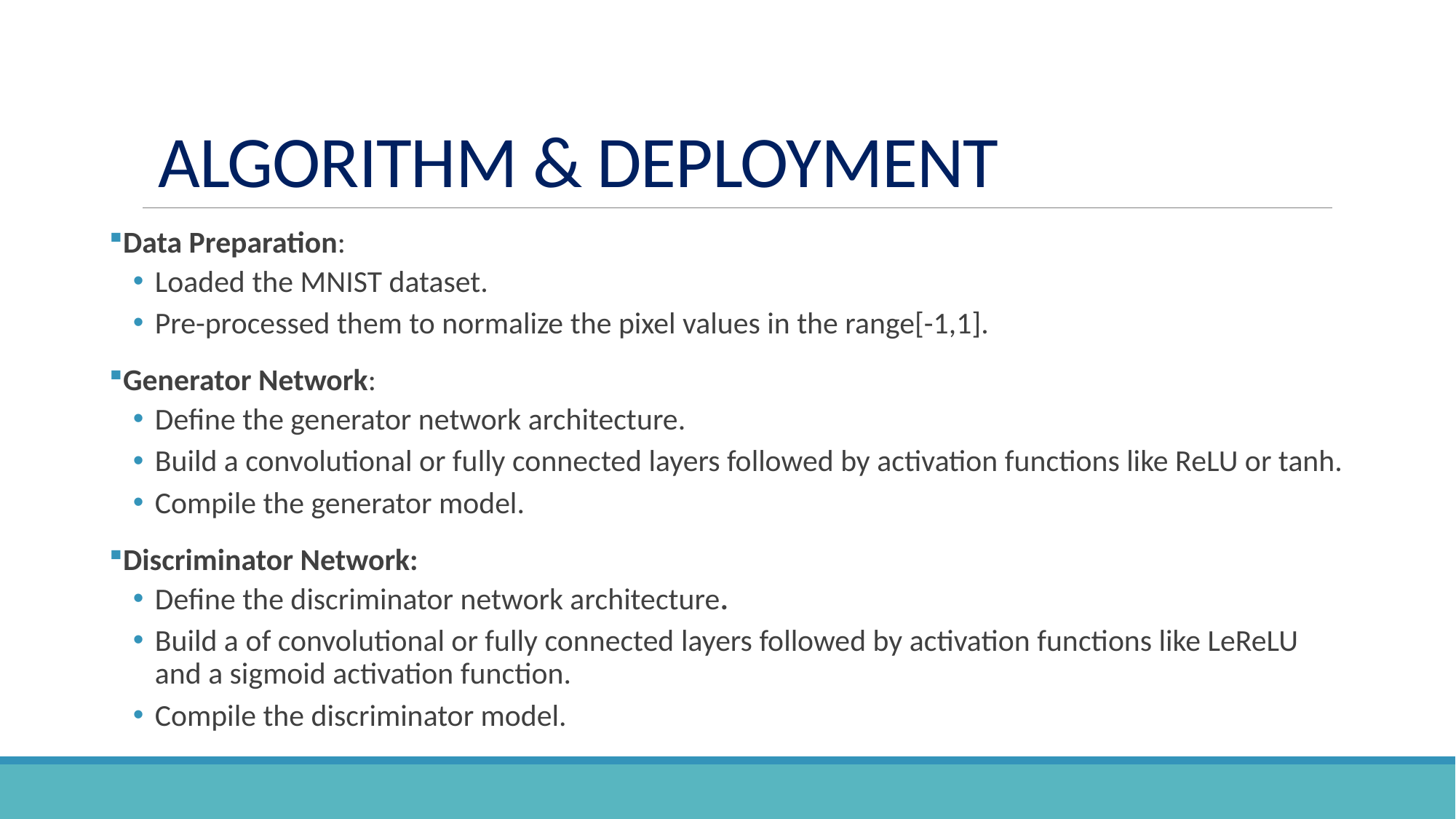

# ALGORITHM & DEPLOYMENT
Data Preparation:
Loaded the MNIST dataset.
Pre-processed them to normalize the pixel values in the range[-1,1].
Generator Network:
Define the generator network architecture.
Build a convolutional or fully connected layers followed by activation functions like ReLU or tanh.
Compile the generator model.
Discriminator Network:
Define the discriminator network architecture.
Build a of convolutional or fully connected layers followed by activation functions like LeReLU and a sigmoid activation function.
Compile the discriminator model.